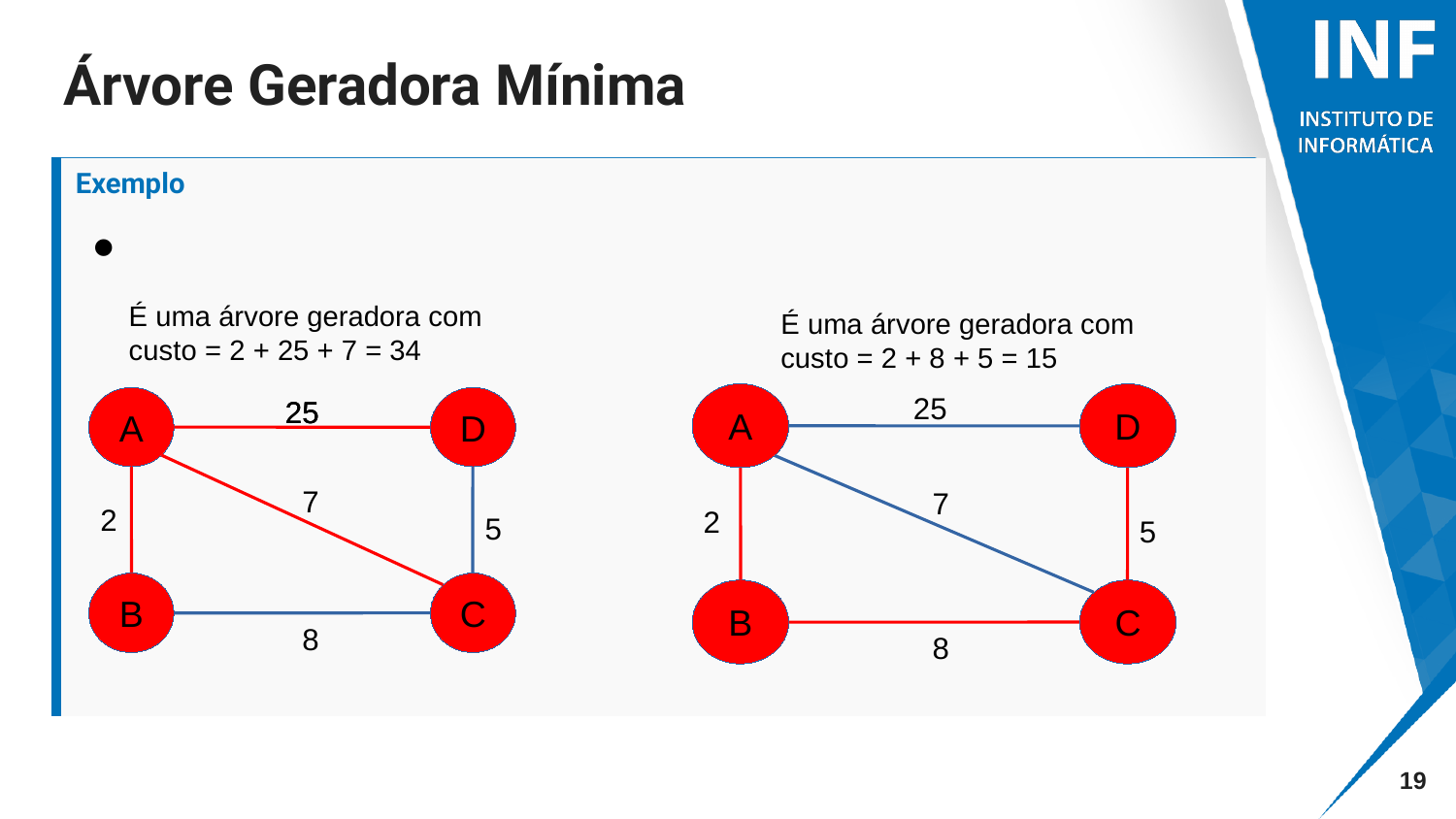

Árvore Geradora Mínima
#
Exemplo

É uma árvore geradora com
custo = 2 + 25 + 7 = 34
É uma árvore geradora com
custo = 2 + 8 + 5 = 15
25
A
D
25
25
25
A
D

7
7
2
2
5
5
B
C
B
C
8

8
19